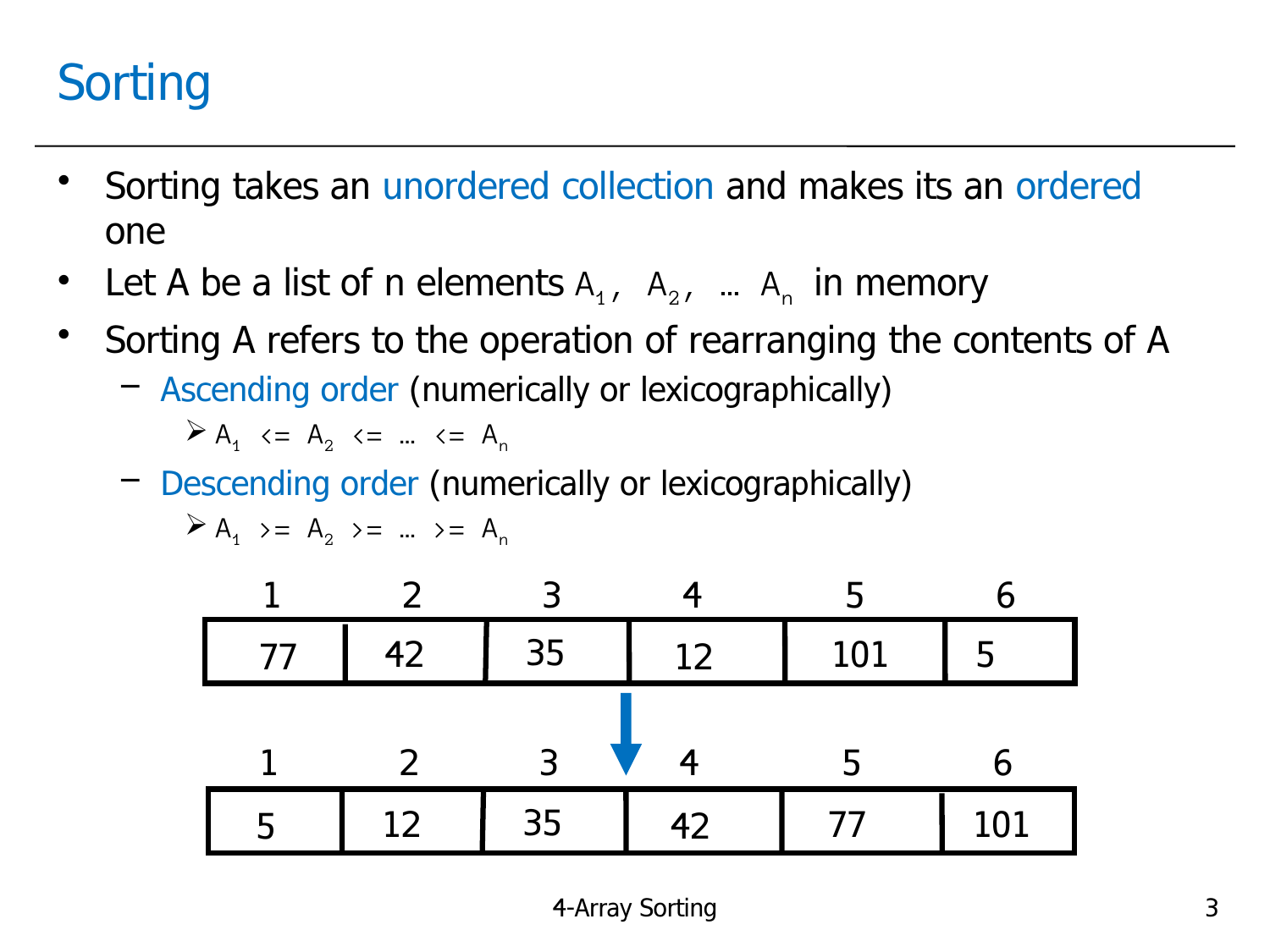

# Sorting
Sorting takes an unordered collection and makes its an ordered one
Let A be a list of n elements A1, A2, … An in memory
Sorting A refers to the operation of rearranging the contents of A
Ascending order (numerically or lexicographically)
A1 <= A2 <= … <= An
Descending order (numerically or lexicographically)
A1 >= A2 >= … >= An

1           2           3           4             5            6

35
42
101
5
77
12

1           2           3           4             5            6

35
12
77
101
5
42
4-Array Sorting
3